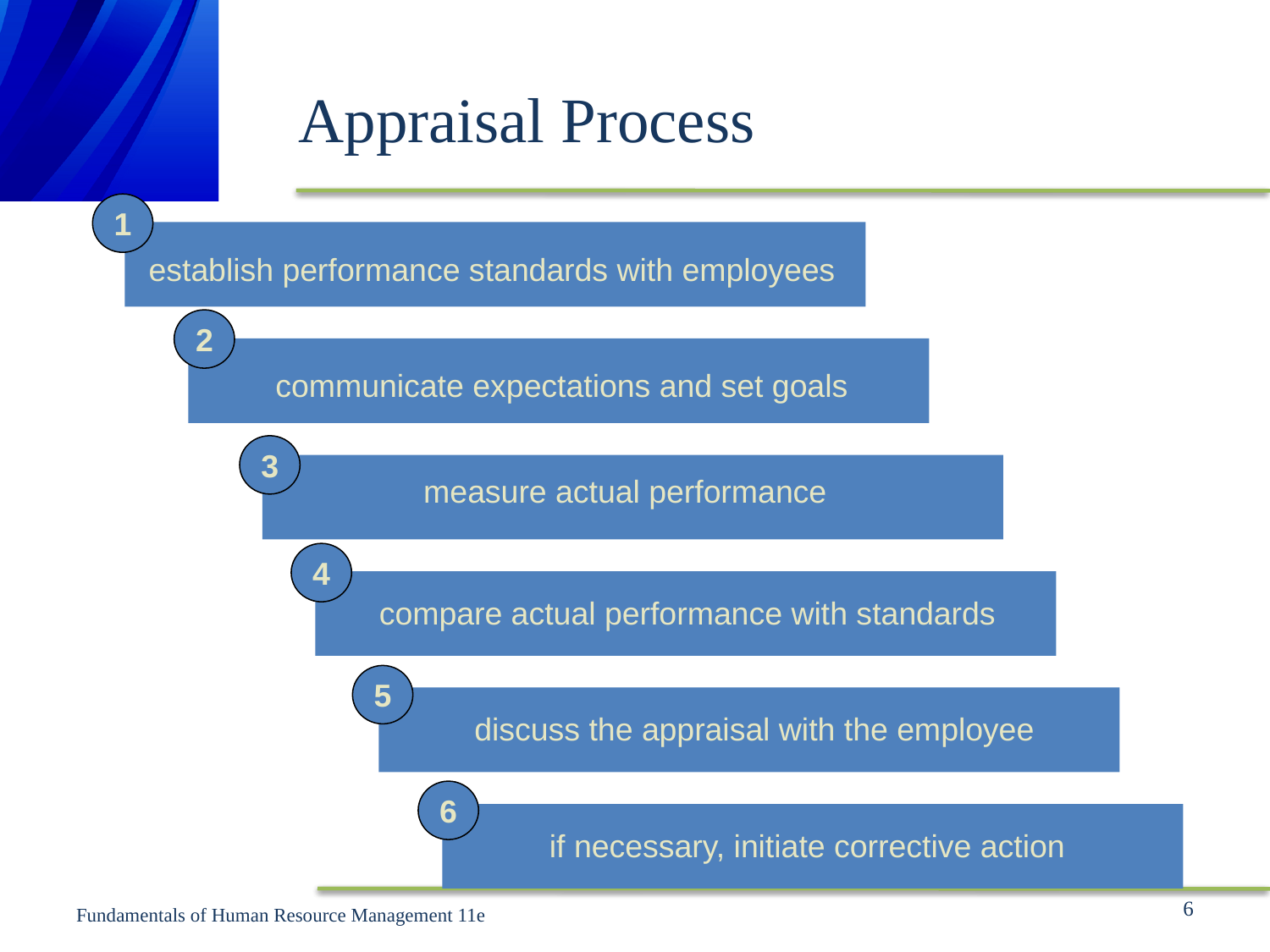

# Appraisal Process
1

establish performance standards with employees
2

communicate expectations and set goals
3

measure actual performance
4

compare actual performance with standards
5

discuss the appraisal with the employee
6

if necessary, initiate corrective action
6
Fundamentals of Human Resource Management 11e